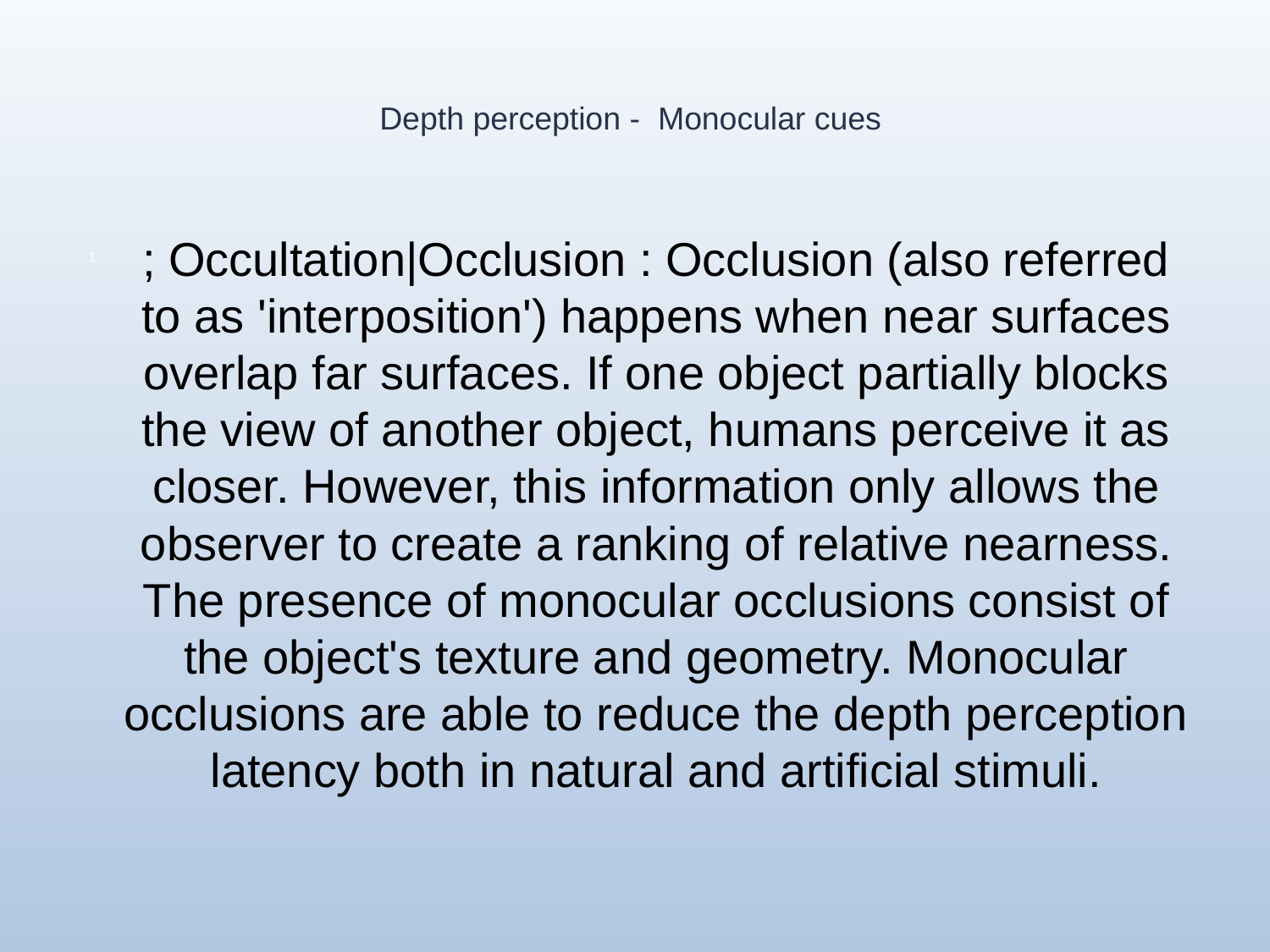

# Depth perception -  Monocular cues
; Occultation|Occlusion : Occlusion (also referred to as 'interposition') happens when near surfaces overlap far surfaces. If one object partially blocks the view of another object, humans perceive it as closer. However, this information only allows the observer to create a ranking of relative nearness. The presence of monocular occlusions consist of the object's texture and geometry. Monocular occlusions are able to reduce the depth perception latency both in natural and artificial stimuli.